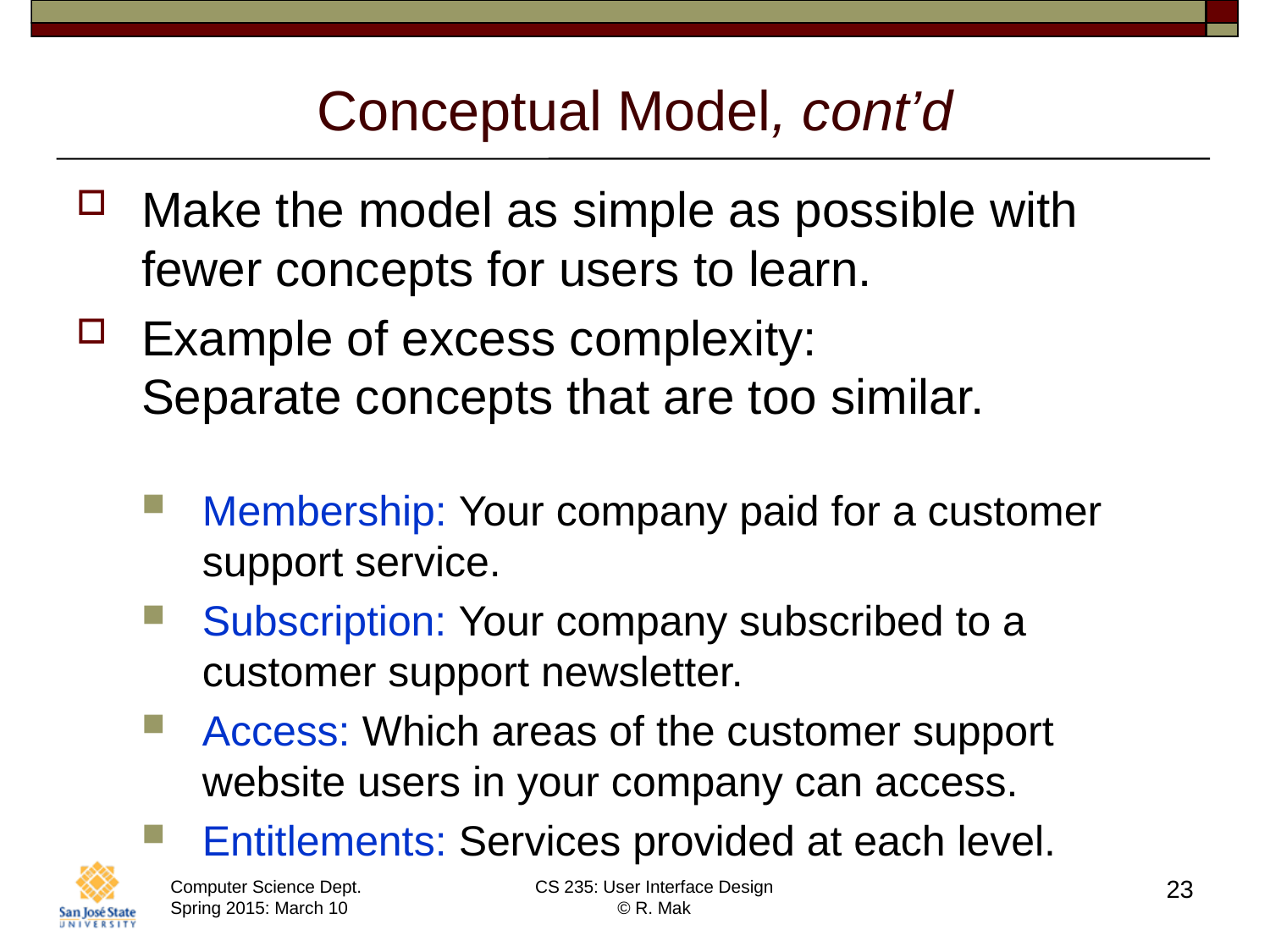

# Conceptual Model, cont’d
Make the model as simple as possible with fewer concepts for users to learn.
Example of excess complexity:
Separate concepts that are too similar.

Membership: Your company paid for a customer support service.
Subscription: Your company subscribed to a customer support newsletter.
Access: Which areas of the customer support website users in your company can access.
Entitlements: Services provided at each level.

23